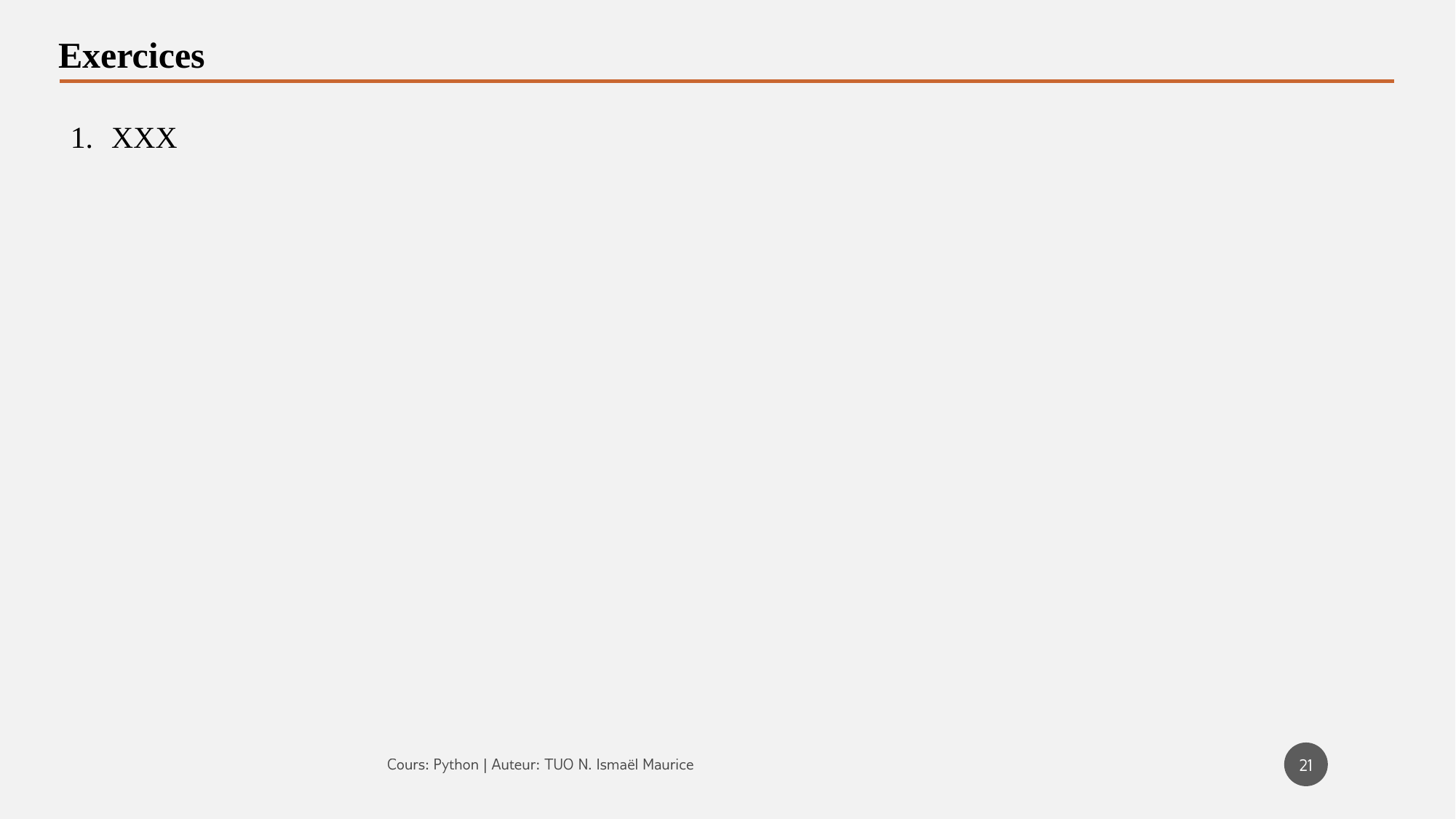

Exercices
XXX
21
Cours: Python | Auteur: TUO N. Ismaël Maurice